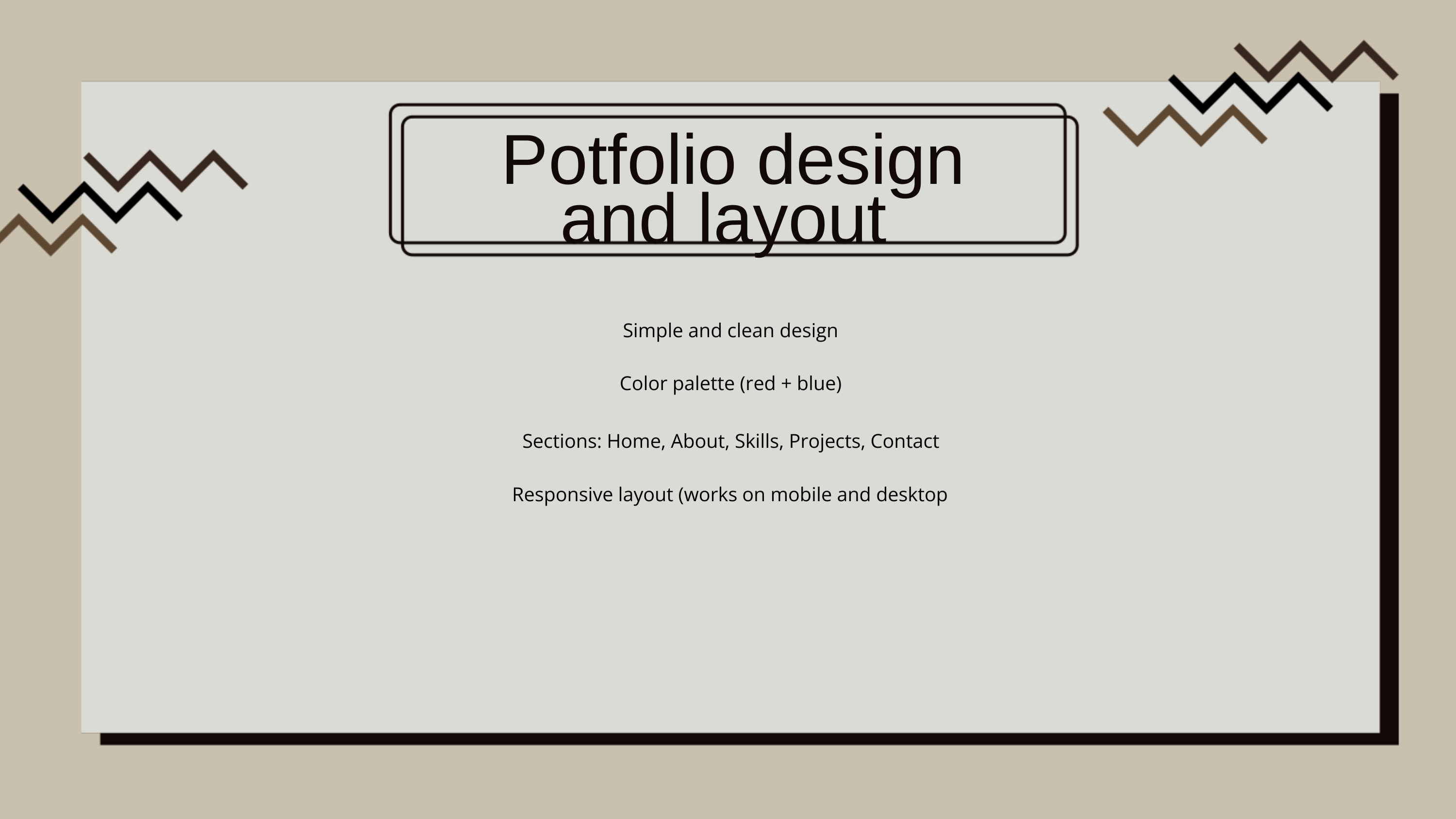

Potfolio design and layout
Simple and clean design
Color palette (red + blue)
Sections: Home, About, Skills, Projects, Contact
Responsive layout (works on mobile and desktop